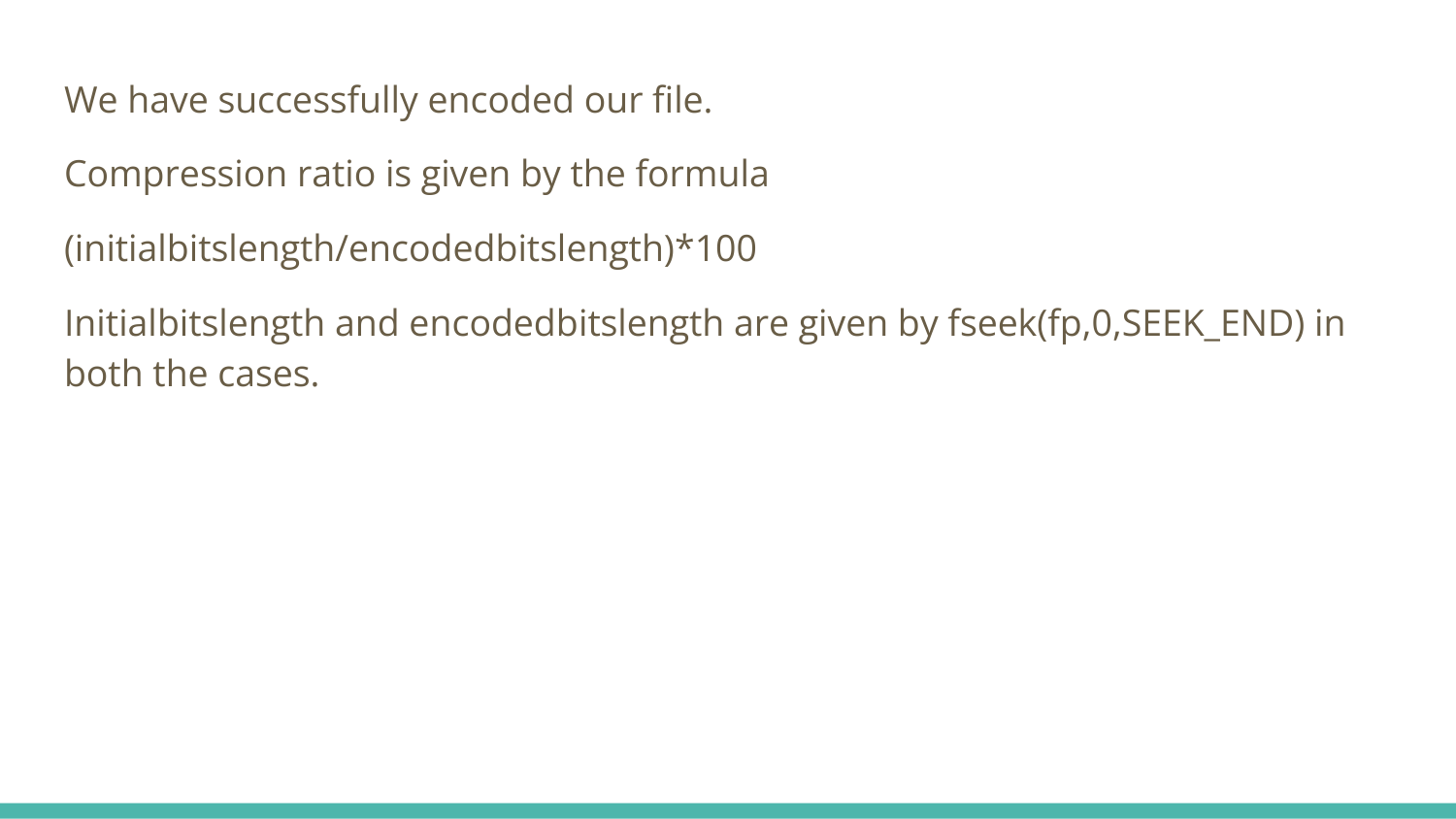

We have successfully encoded our file.
Compression ratio is given by the formula
(initialbitslength/encodedbitslength)*100
Initialbitslength and encodedbitslength are given by fseek(fp,0,SEEK_END) in both the cases.